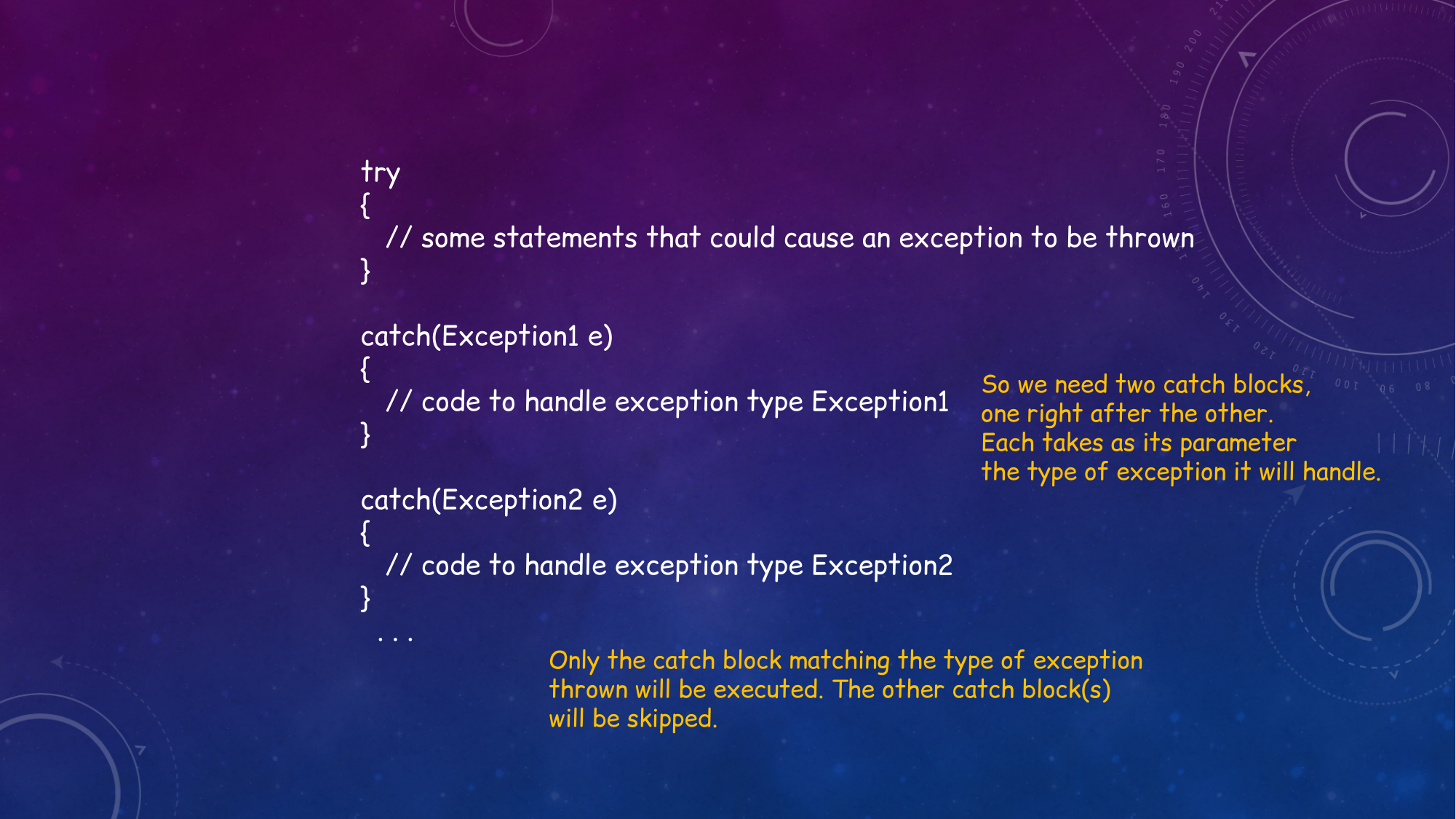

try
{
   // some statements that could cause an exception to be thrown
}

catch(Exception1 e)
{
   // code to handle exception type Exception1
}

catch(Exception2 e)
{
   // code to handle exception type Exception2
}
  . . .
So we need two catch blocks,
one right after the other.
Each takes as its parameter
the type of exception it will handle.
Only the catch block matching the type of exception
thrown will be executed. The other catch block(s)
will be skipped.